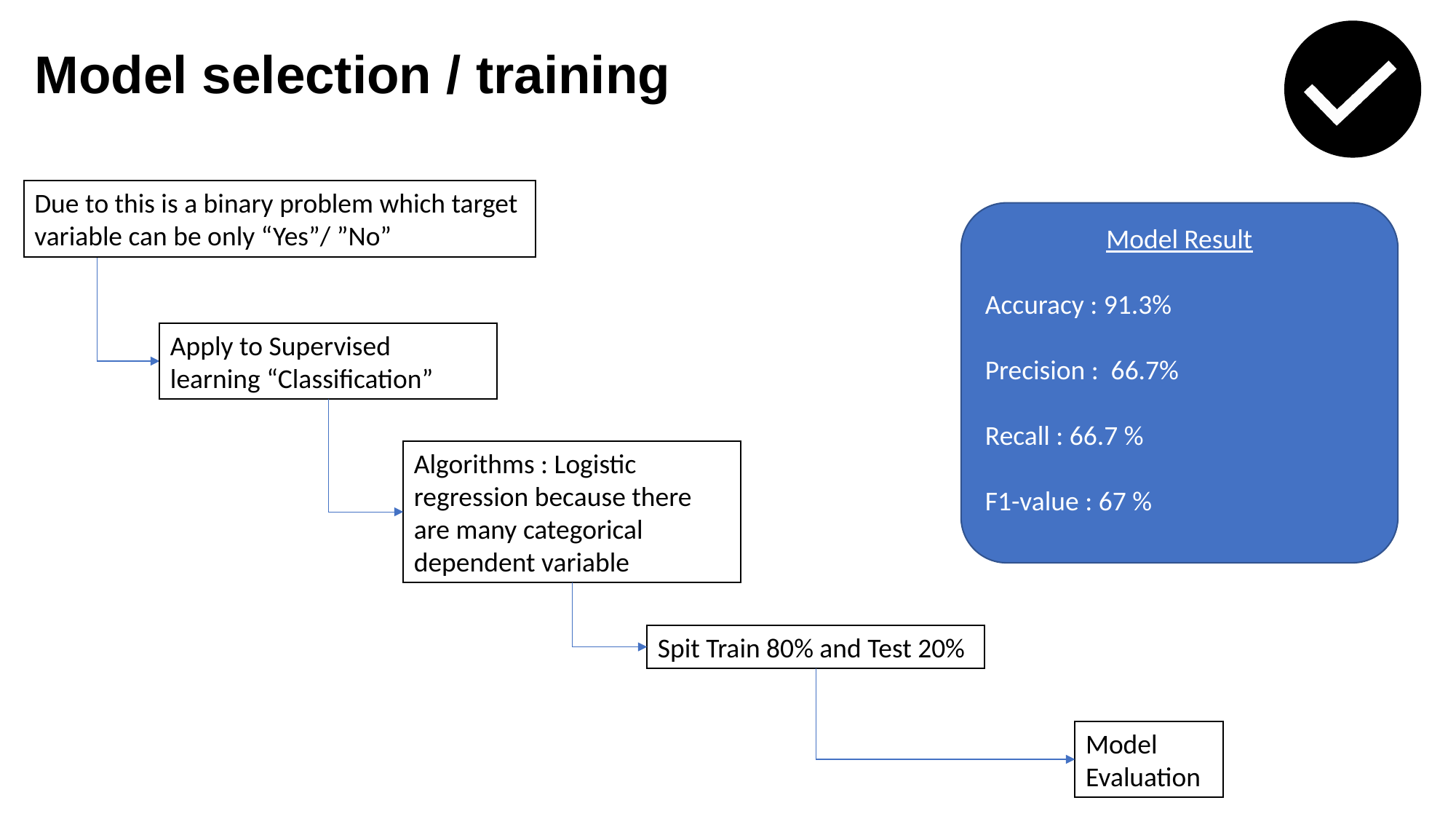

A
Model selection / training

Due to this is a binary problem which target variable can be only “Yes”/ ”No”
Model Result

Accuracy : 91.3%

Precision :  66.7%

Recall : 66.7 %

F1-value : 67 %
Apply to Supervised learning “Classification”
Algorithms : Logistic regression because there are many categorical dependent variable
Spit Train 80% and Test 20%
Model Evaluation